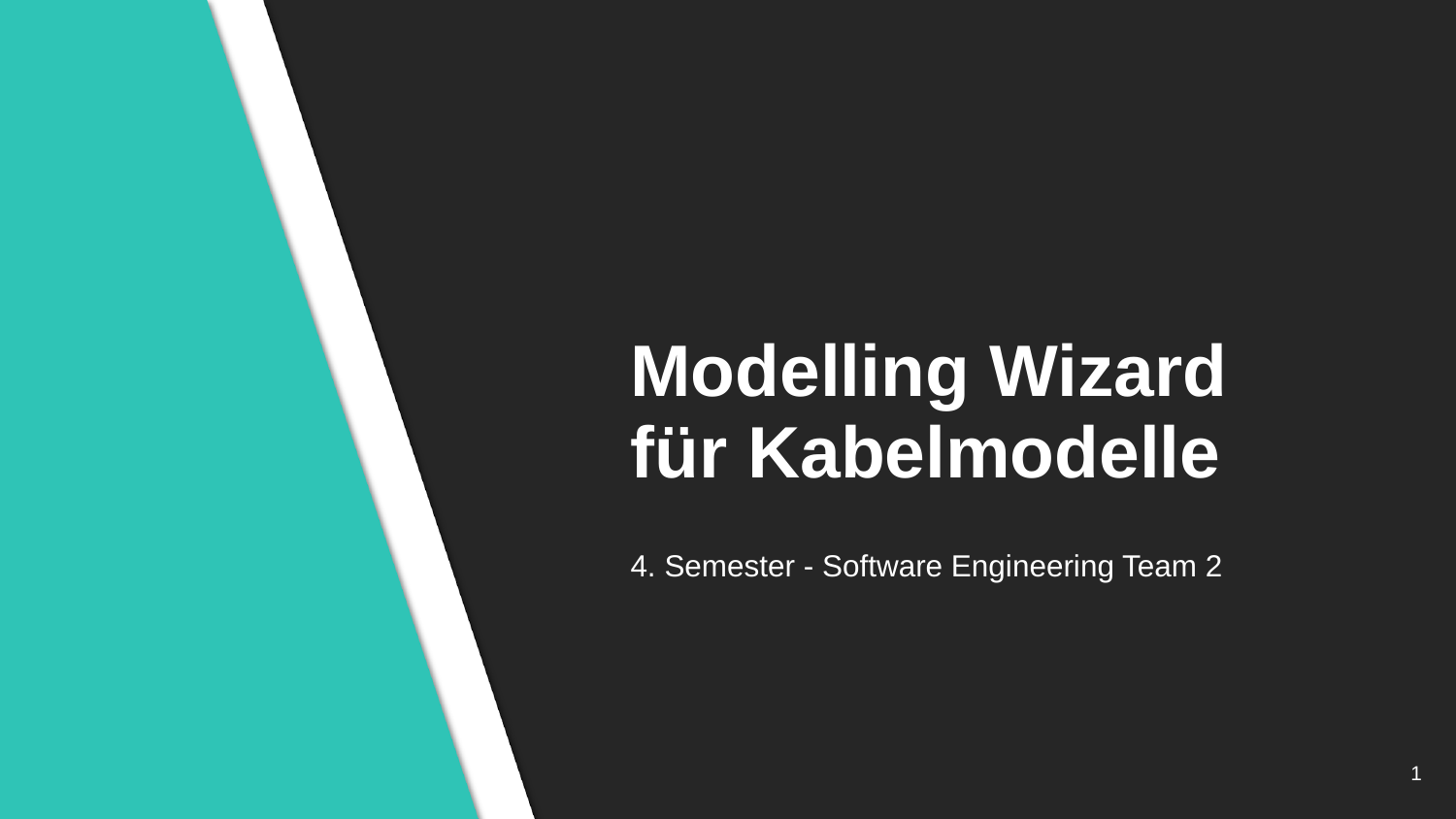

# Modelling Wizard für Kabelmodelle
4. Semester - Software Engineering Team 2
1